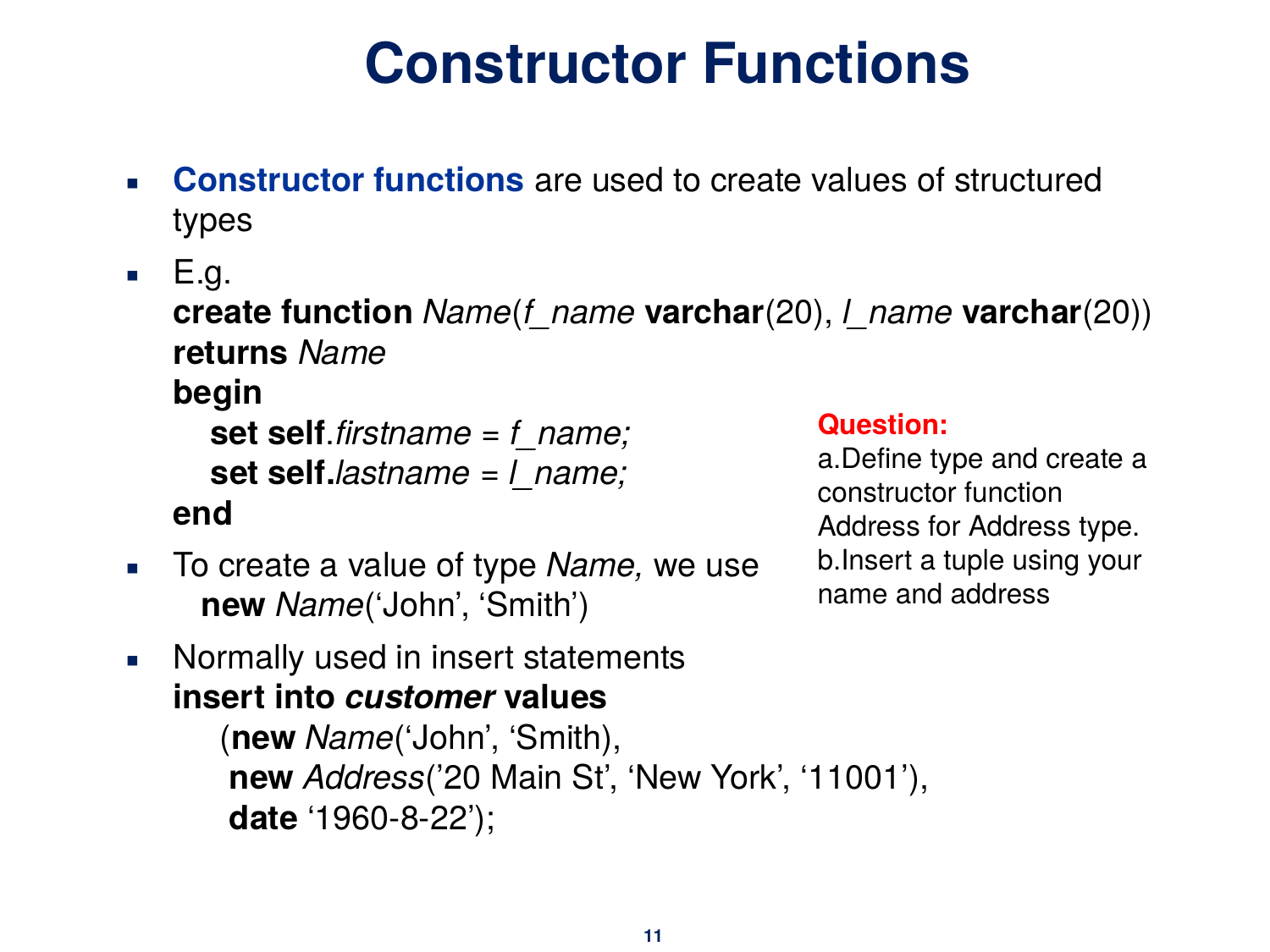

# Constructor Functions
Constructor functions are used to create values of structured types
E.g.
create function Name(f_name varchar(20), l_name varchar(20))
returns Name
begin
    set self.firstname = f_name;
    set self.lastname = l_name;
end
To create a value of type Name, we use
   new Name(‘John’, ‘Smith’)
Normally used in insert statements
insert into customer values
     (new Name(‘John’, ‘Smith),
      new Address(’20 Main St’, ‘New York’, ‘11001’),
      date ‘1960-8-22’);
Question:
Define type and create a  constructor function Address for Address type.
Insert a tuple using your name and address